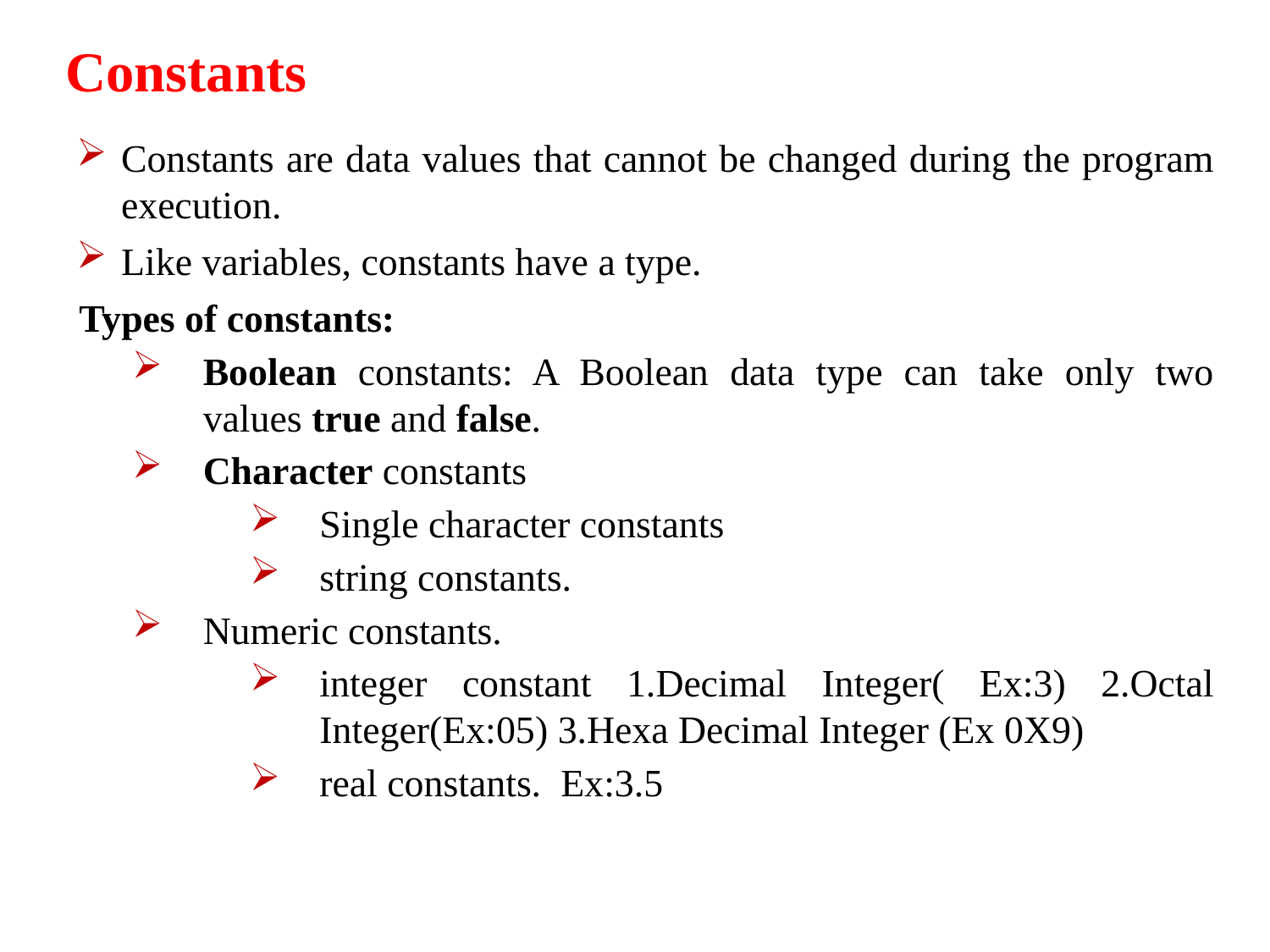

Constants
Constants are data values that cannot be changed during the program execution.
Like variables, constants have a type.
Types of constants:
Boolean constants: A Boolean data type can take only two values true and false.
Character constants
Single character constants
string constants.
Numeric constants.
integer constant 1.Decimal Integer( Ex:3) 2.Octal Integer(Ex:05) 3.Hexa Decimal Integer (Ex 0X9)
real constants.  Ex:3.5